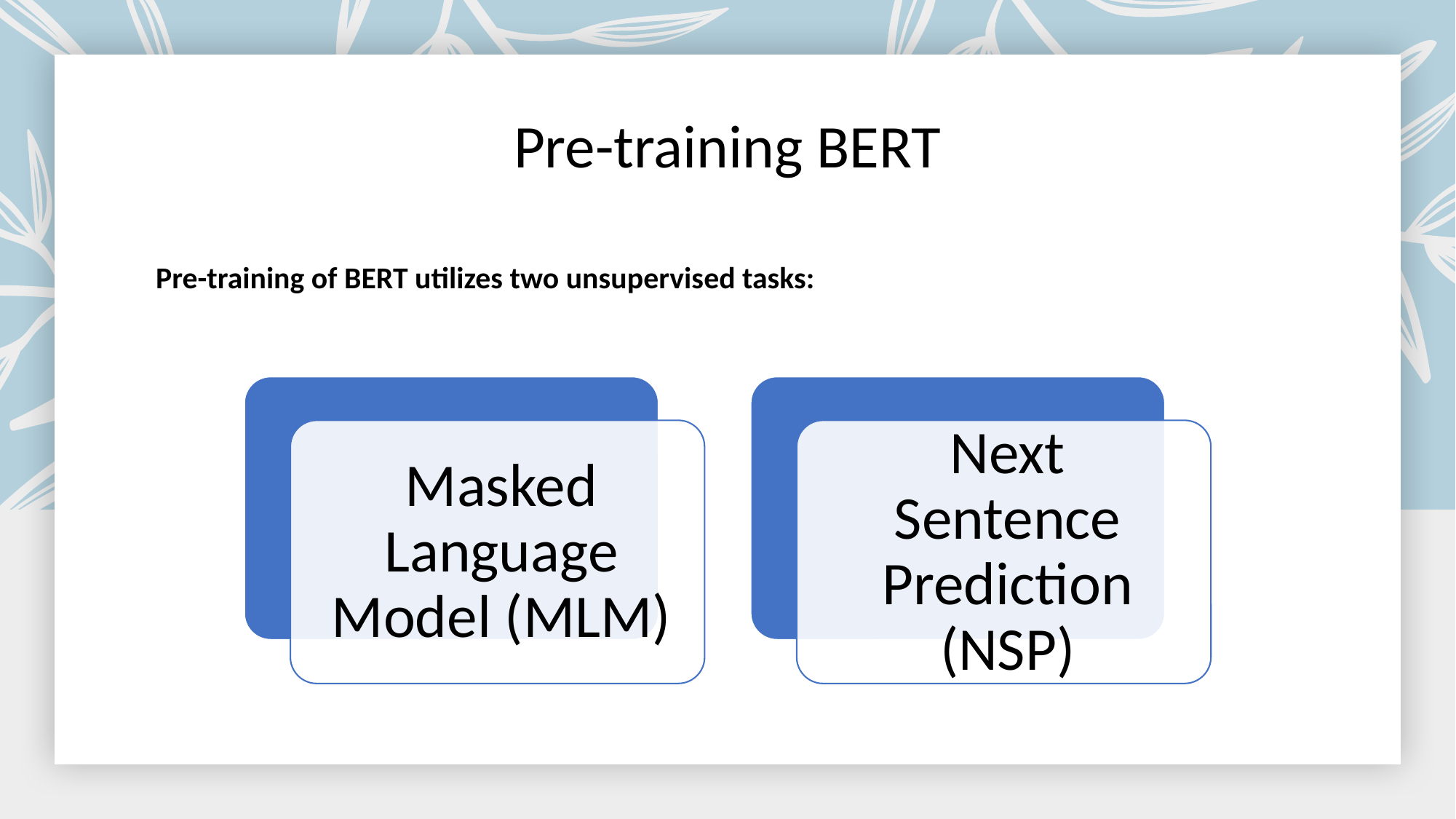

# Pre-training BERT
Pre-training of BERT utilizes two unsupervised tasks:
Masked Language Model (MLM)
Next Sentence Prediction (NSP)